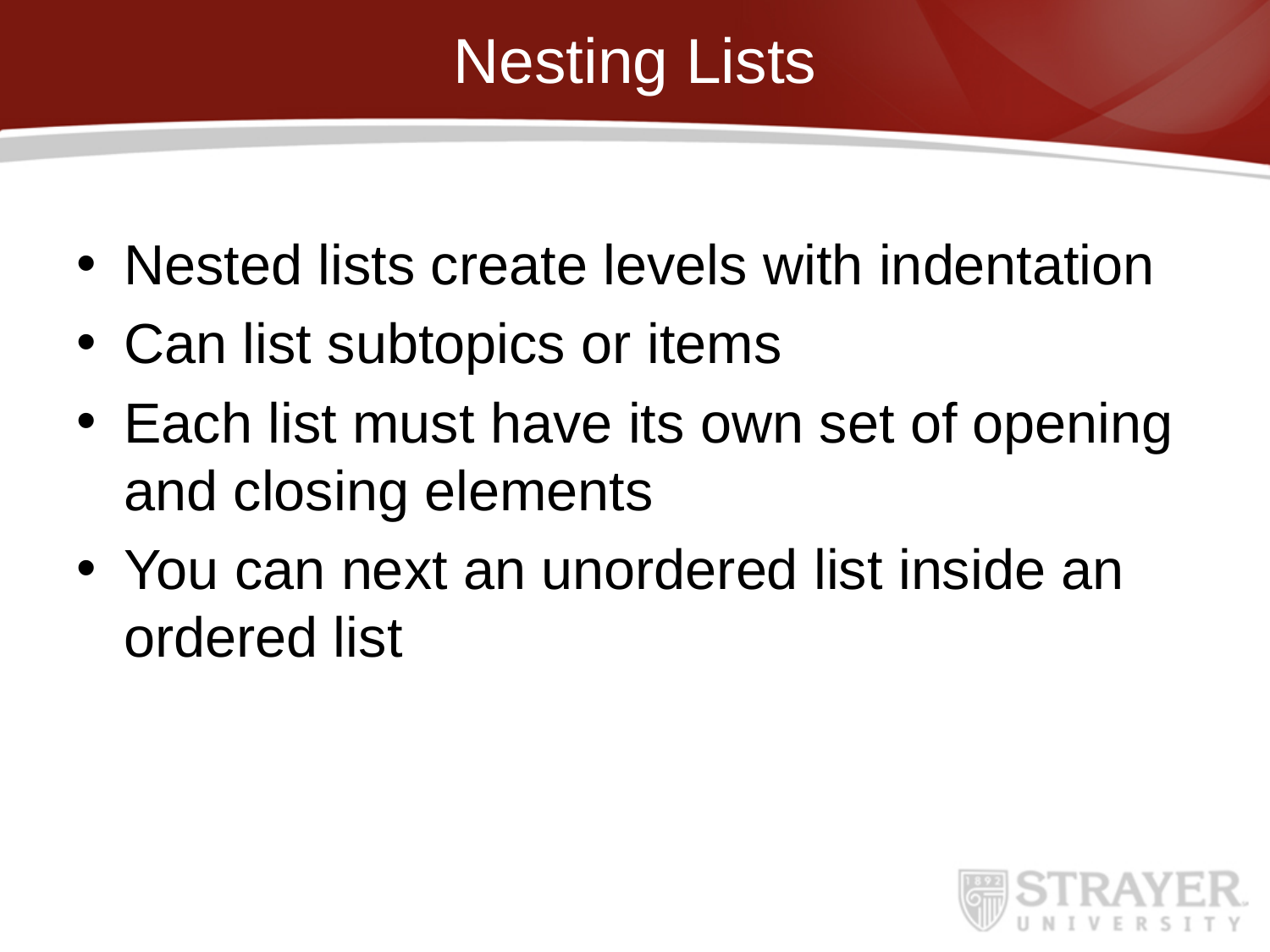

# Nesting Lists
Nested lists create levels with indentation
Can list subtopics or items
Each list must have its own set of opening and closing elements
You can next an unordered list inside an ordered list